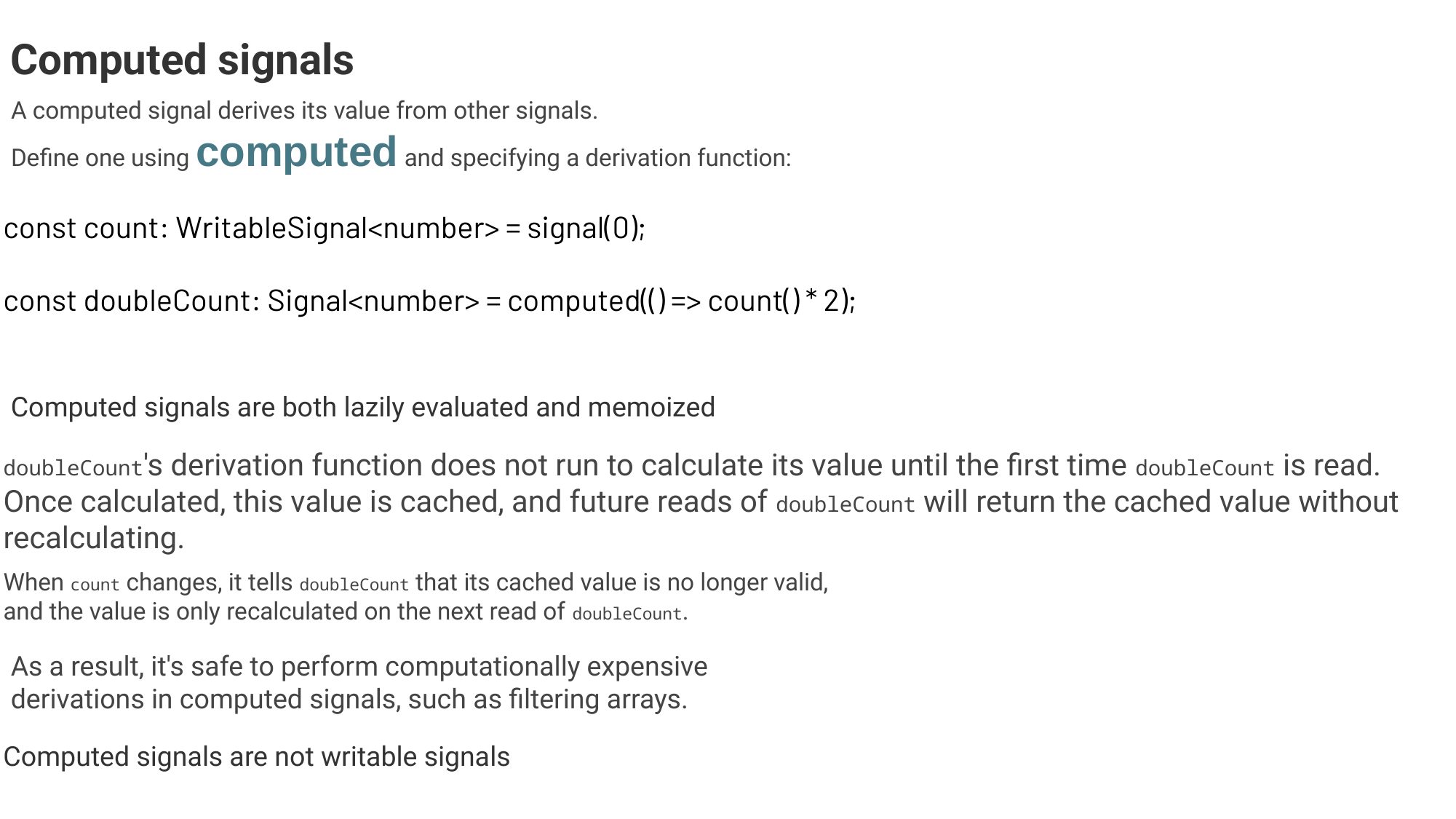

Computed signals
A computed signal derives its value from other signals.
Define one using computed and specifying a derivation function:
const count: WritableSignal<number> = signal(0);

const doubleCount: Signal<number> = computed(() => count() * 2);
Computed signals are both lazily evaluated and memoized

doubleCount's derivation function does not run to calculate its value until the first time doubleCount is read.
Once calculated, this value is cached, and future reads of doubleCount will return the cached value without recalculating.
When count changes, it tells doubleCount that its cached value is no longer valid,
and the value is only recalculated on the next read of doubleCount.
As a result, it's safe to perform computationally expensive derivations in computed signals, such as filtering arrays.
Computed signals are not writable signals